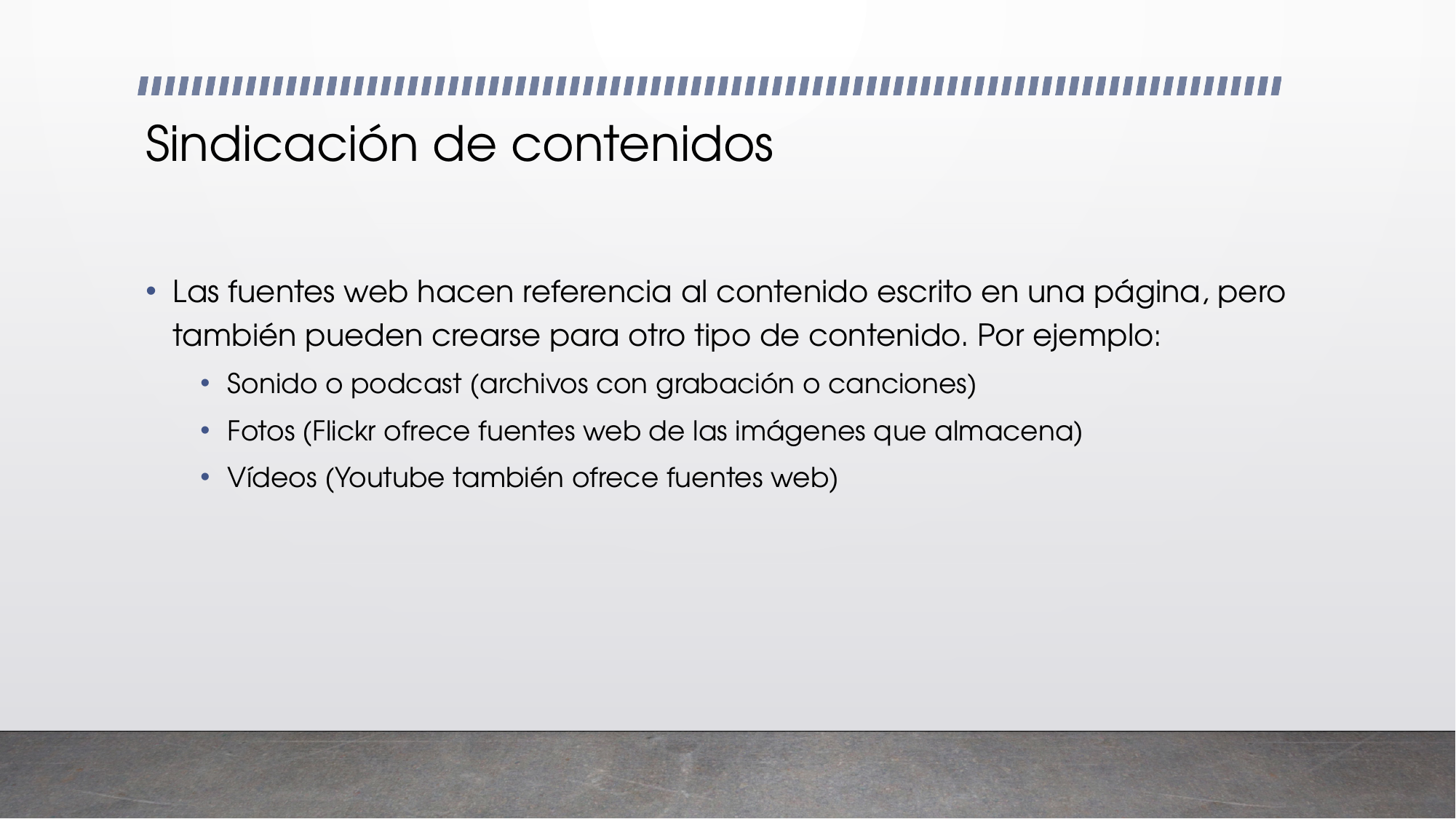

# Sindicación de contenidos
Las fuentes web hacen referencia al contenido escrito en una página, pero también pueden crearse para otro tipo de contenido. Por ejemplo:
Sonido o podcast (archivos con grabación o canciones)
Fotos (Flickr ofrece fuentes web de las imágenes que almacena)
Vídeos (Youtube también ofrece fuentes web)